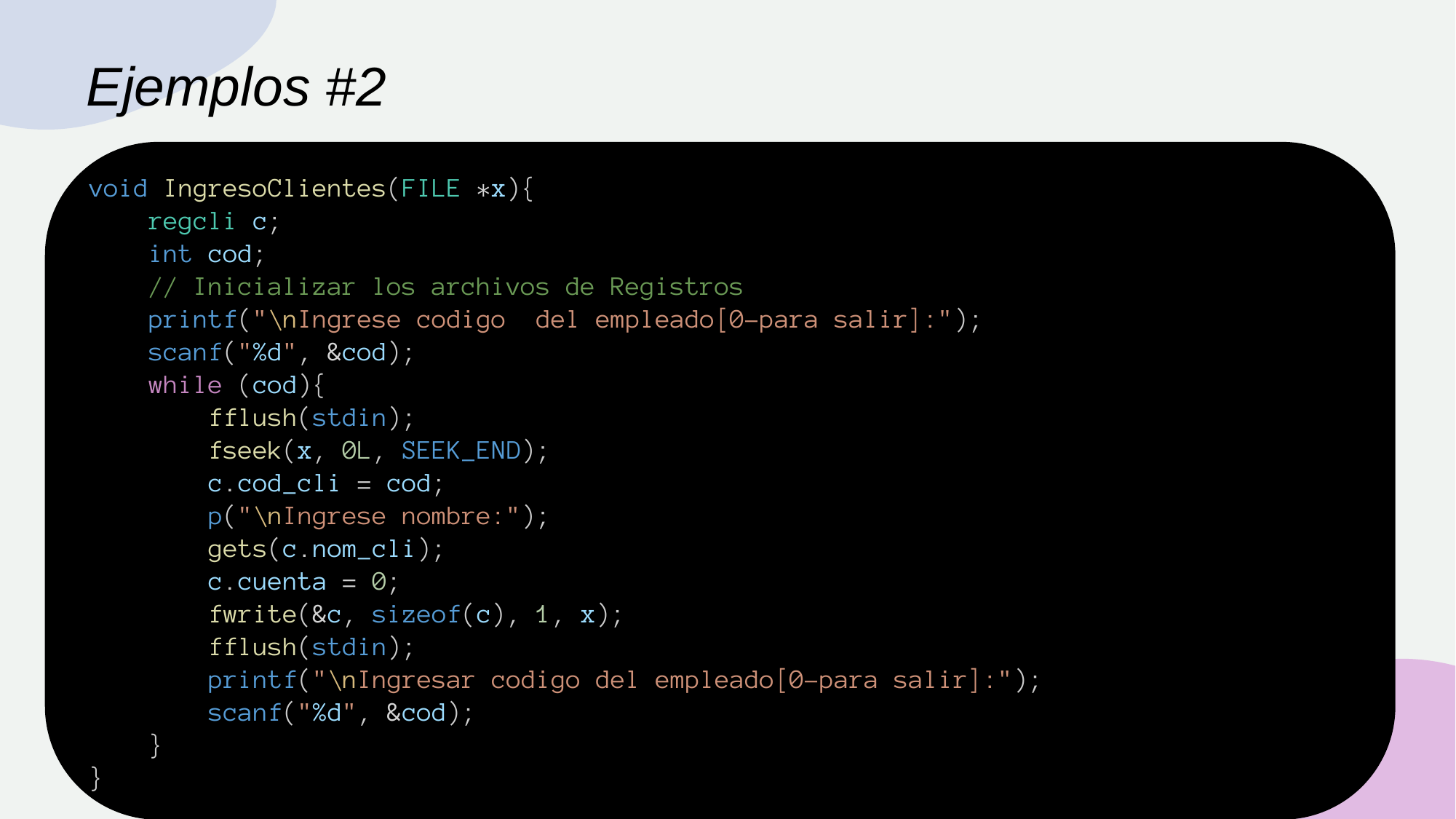

# Ejemplos #2
void IngresoClientes(FILE *x){
    regcli c;
    int cod;
    // Inicializar los archivos de Registros
    printf("\nIngrese codigo  del empleado[0-para salir]:");
    scanf("%d", &cod);
    while (cod){
        fflush(stdin);
        fseek(x, 0L, SEEK_END);
        c.cod_cli = cod;
        p("\nIngrese nombre:");
        gets(c.nom_cli);
        c.cuenta = 0;
        fwrite(&c, sizeof(c), 1, x);
        fflush(stdin);
        printf("\nIngresar codigo del empleado[0-para salir]:");
        scanf("%d", &cod);
    }
}